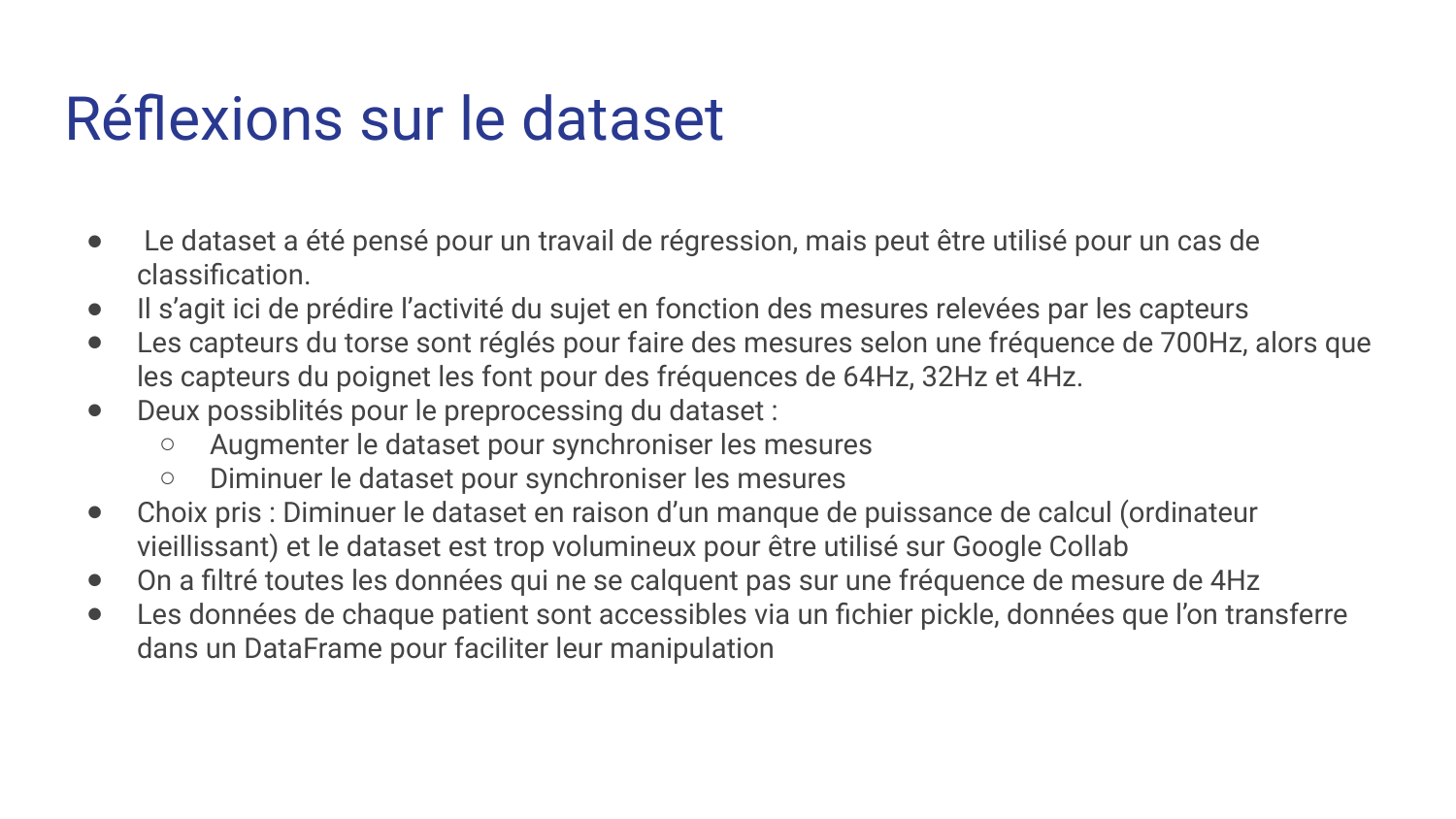

# Réflexions sur le dataset
 Le dataset a été pensé pour un travail de régression, mais peut être utilisé pour un cas de classification.
Il s’agit ici de prédire l’activité du sujet en fonction des mesures relevées par les capteurs
Les capteurs du torse sont réglés pour faire des mesures selon une fréquence de 700Hz, alors que les capteurs du poignet les font pour des fréquences de 64Hz, 32Hz et 4Hz.
Deux possiblités pour le preprocessing du dataset :
Augmenter le dataset pour synchroniser les mesures
Diminuer le dataset pour synchroniser les mesures
Choix pris : Diminuer le dataset en raison d’un manque de puissance de calcul (ordinateur vieillissant) et le dataset est trop volumineux pour être utilisé sur Google Collab
On a filtré toutes les données qui ne se calquent pas sur une fréquence de mesure de 4Hz
Les données de chaque patient sont accessibles via un fichier pickle, données que l’on transferre dans un DataFrame pour faciliter leur manipulation